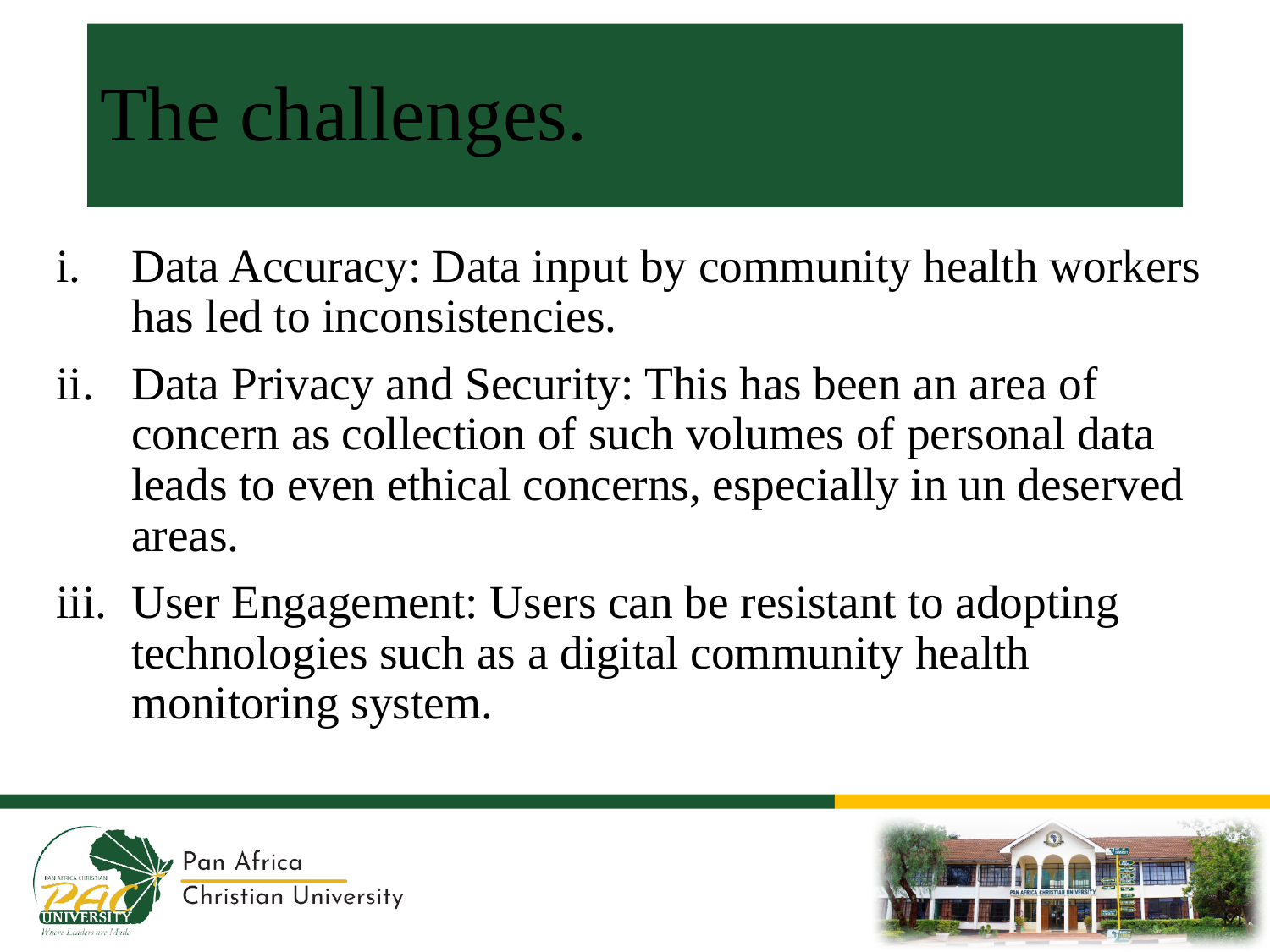

# The challenges.
Data Accuracy: Data input by community health workers has led to inconsistencies.
Data Privacy and Security: This has been an area of concern as collection of such volumes of personal data leads to even ethical concerns, especially in un deserved areas.
User Engagement: Users can be resistant to adopting technologies such as a digital community health monitoring system.